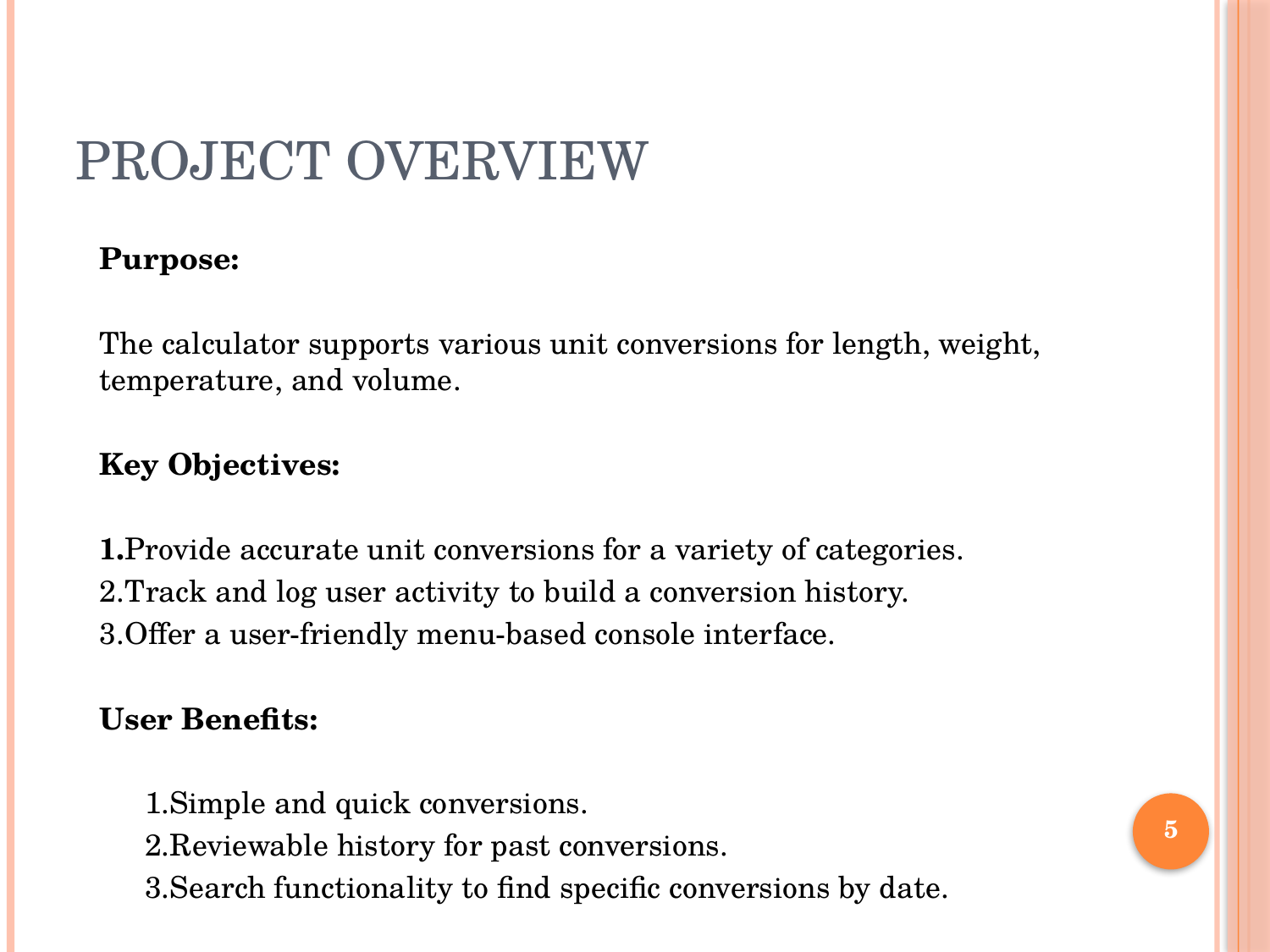

# Project Overview
Purpose:

The calculator supports various unit conversions for length, weight, temperature, and volume.

Key Objectives:

1.Provide accurate unit conversions for a variety of categories.
2.Track and log user activity to build a conversion history.
3.Offer a user-friendly menu-based console interface.

User Benefits:

1.Simple and quick conversions.
2.Reviewable history for past conversions.
3.Search functionality to find specific conversions by date.

5